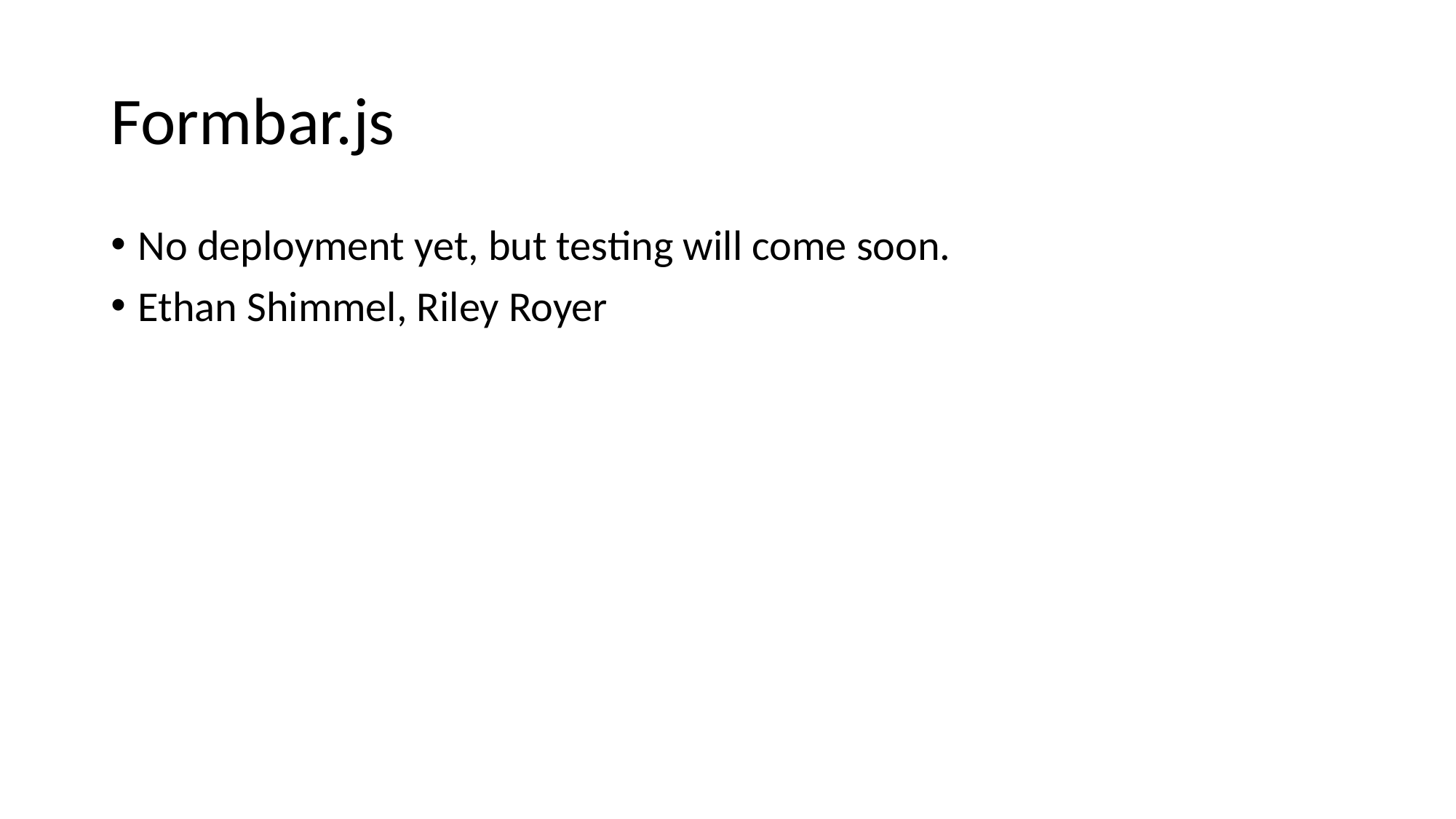

# Formbar.js
No deployment yet, but testing will come soon.
Ethan Shimmel, Riley Royer